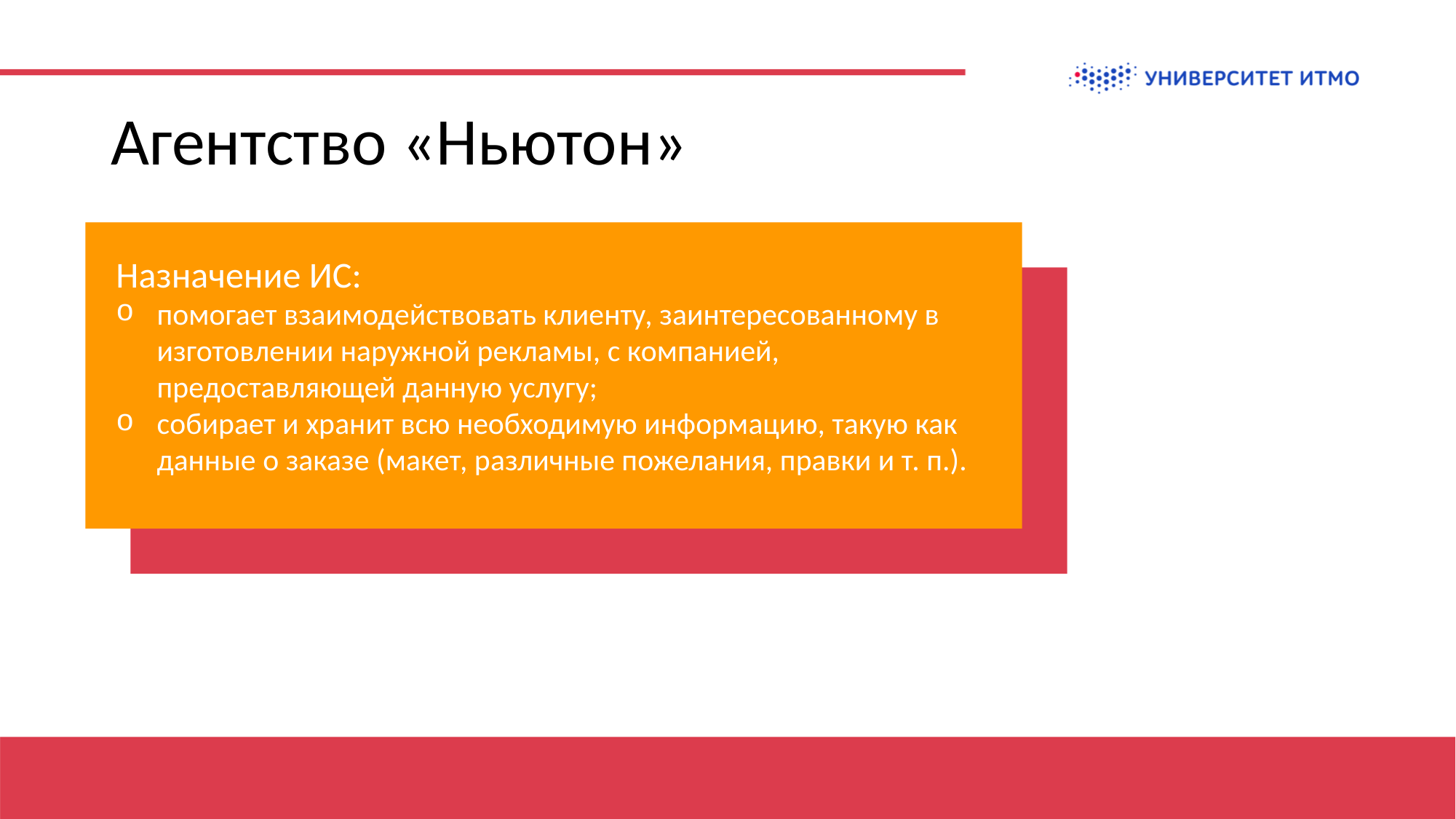

# Агентство «Ньютон»

Назначение ИС:
помогает взаимодействовать клиенту, заинтересованному в изготовлении наружной рекламы, с компанией, предоставляющей данную услугу;
собирает и хранит всю необходимую информацию, такую как данные о заказе (макет, различные пожелания, правки и т. п.).